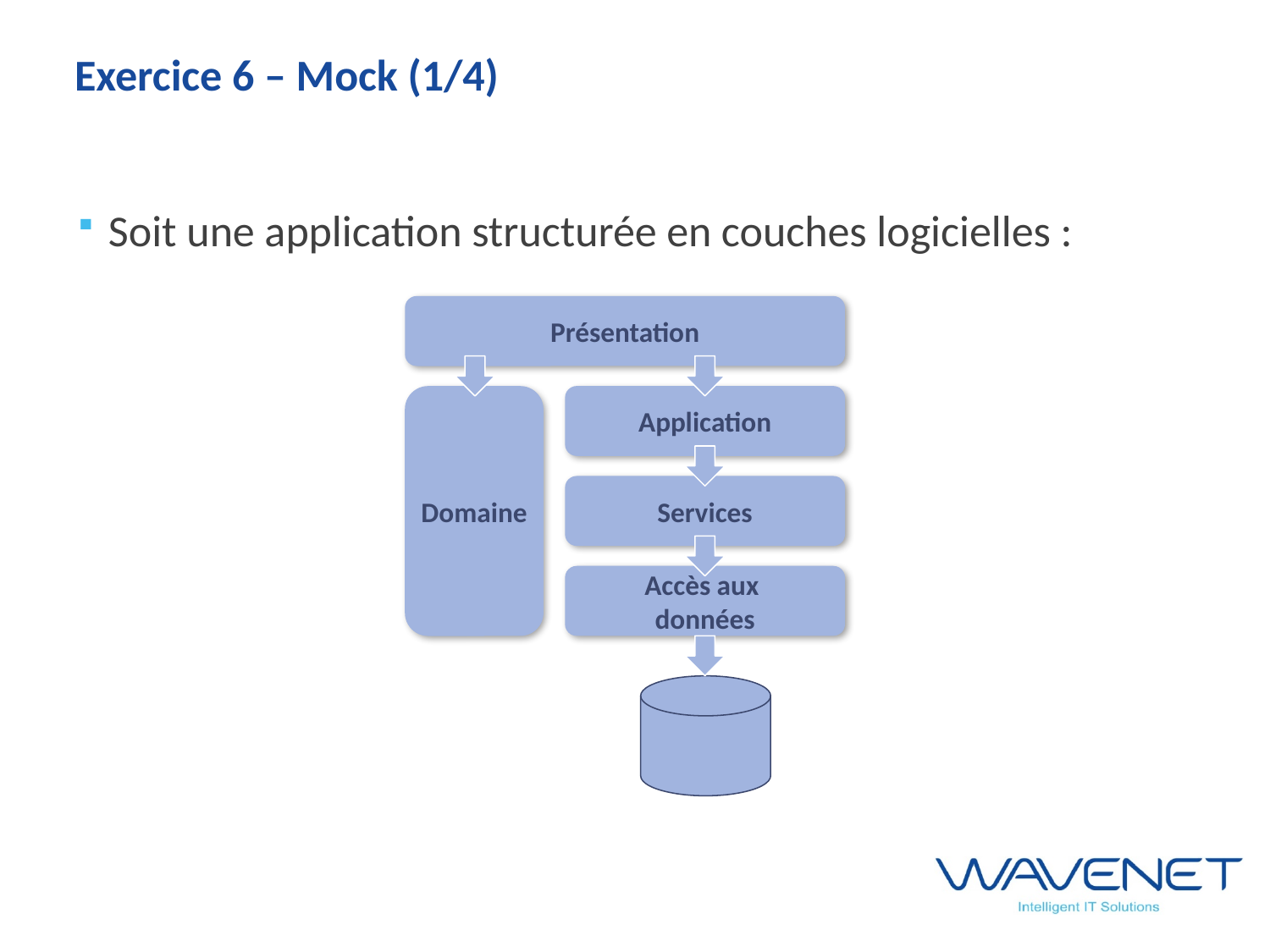

# Exercice 6 – Mock (1/4)
Soit une application structurée en couches logicielles :
Présentation

Domaine
Application

Services

Accès aux
données